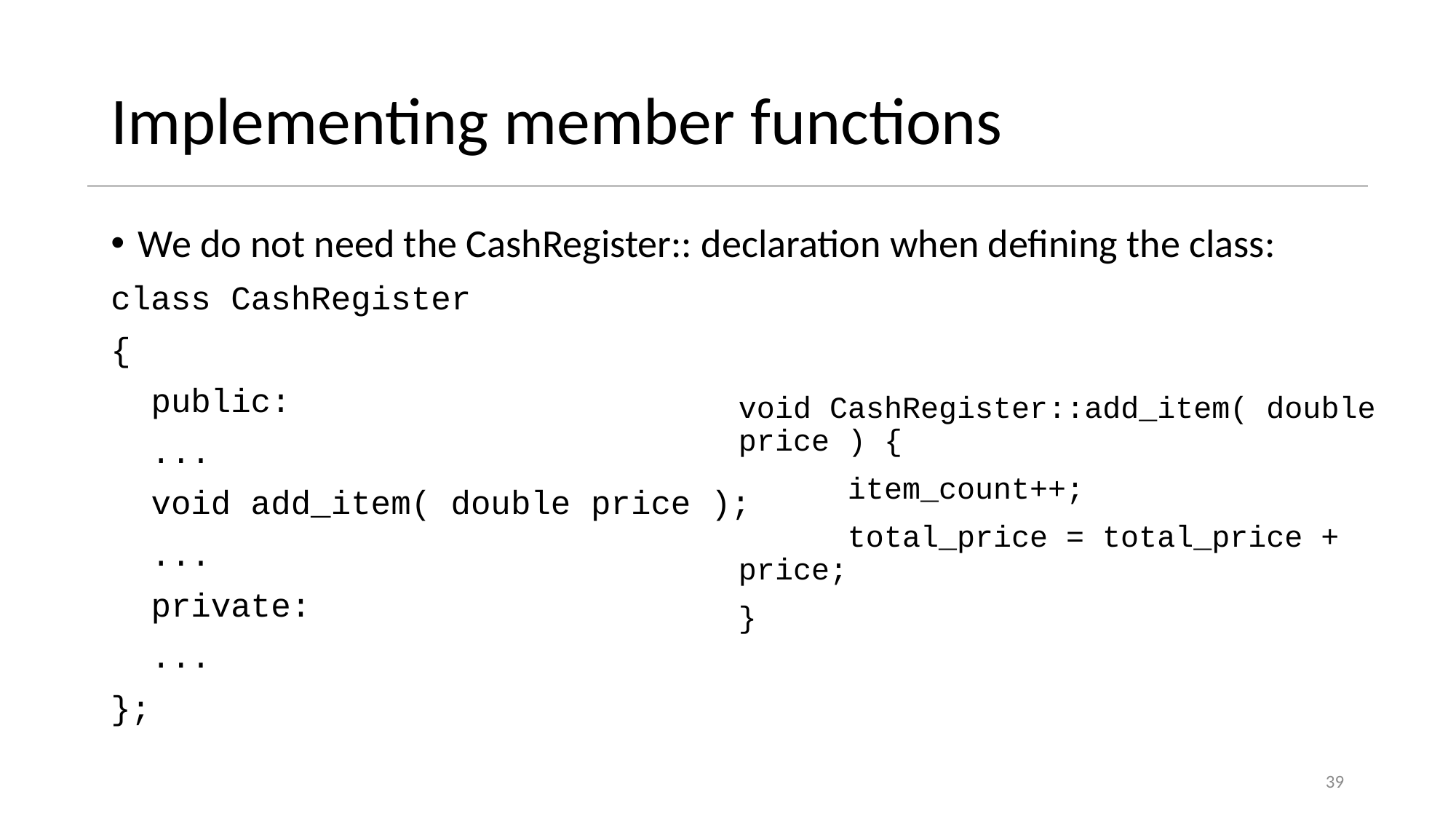

# Implementing member functions
We do not need the CashRegister:: declaration when defining the class:
class CashRegister
{
  public:
  ...
  void add_item( double price );
  ...
  private:
  ...
};

void CashRegister::add_item( double price ) {
	item_count++;
	total_price = total_price + price;
}
39